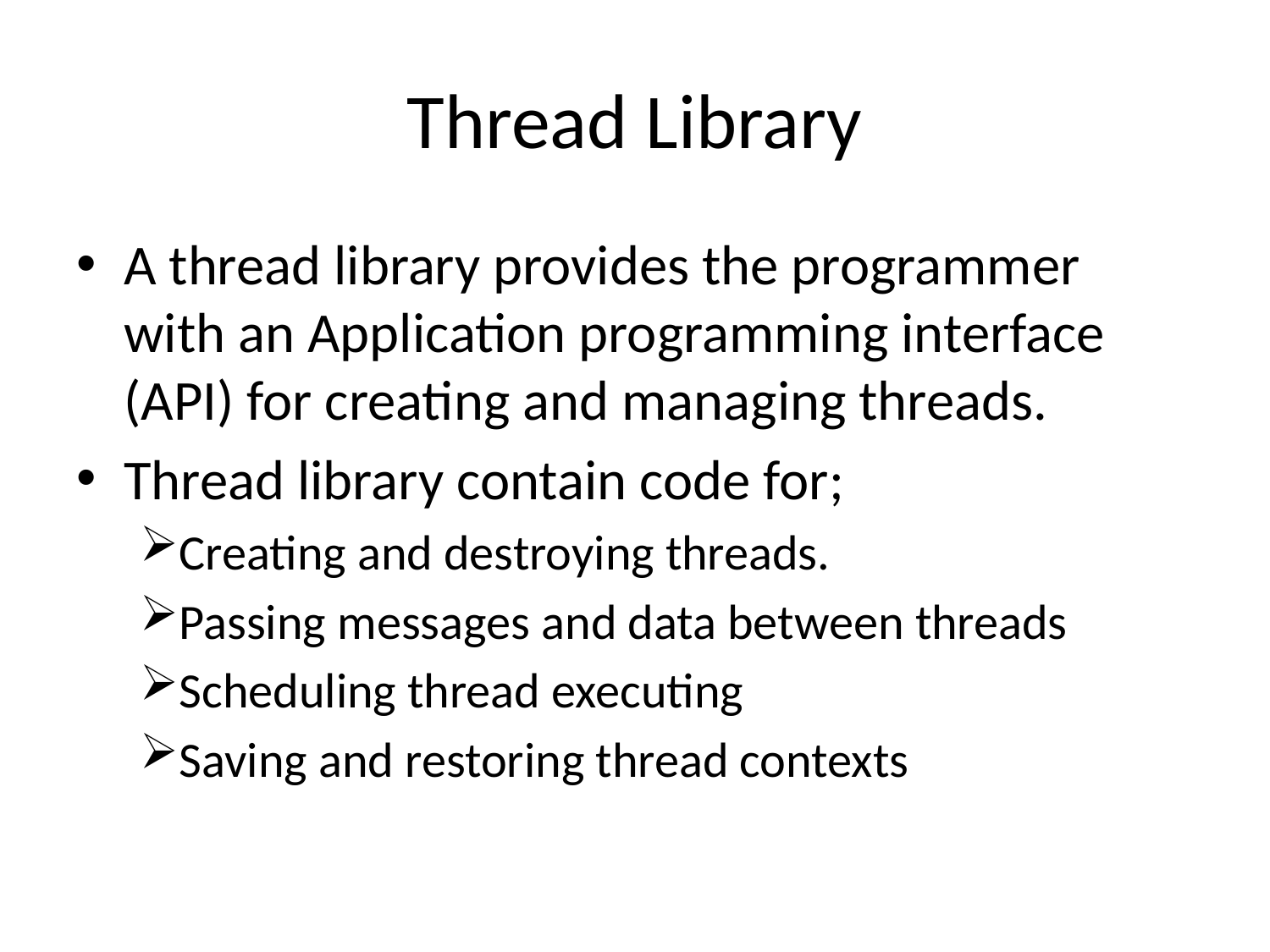

# Thread Library
A thread library provides the programmer with an Application programming interface (API) for creating and managing threads.
Thread library contain code for;
Creating and destroying threads.
Passing messages and data between threads
Scheduling thread executing
Saving and restoring thread contexts